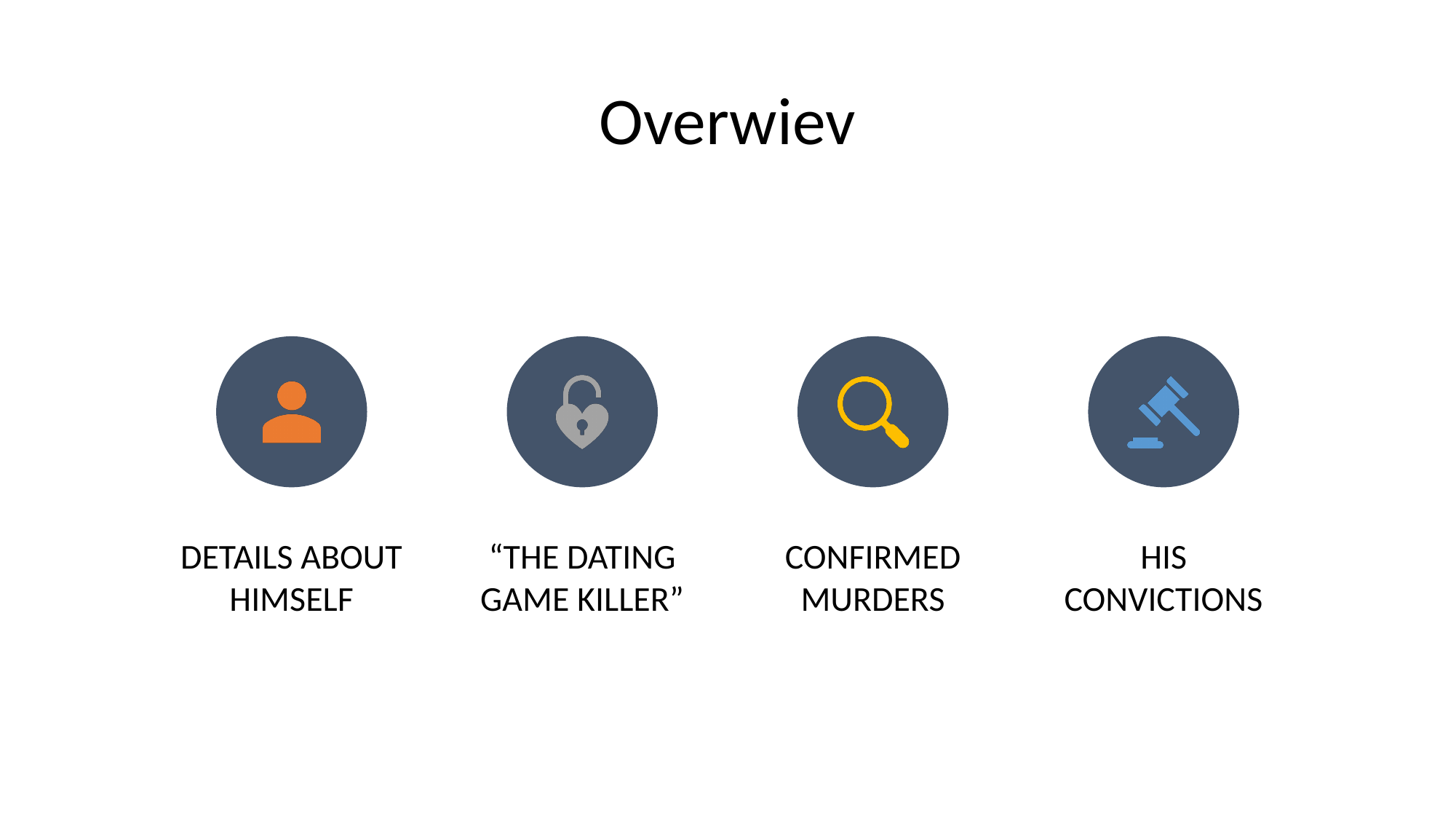

# Overwiev
Details about himself
“The Dating Game Killer”
Confirmed murders
His convictions